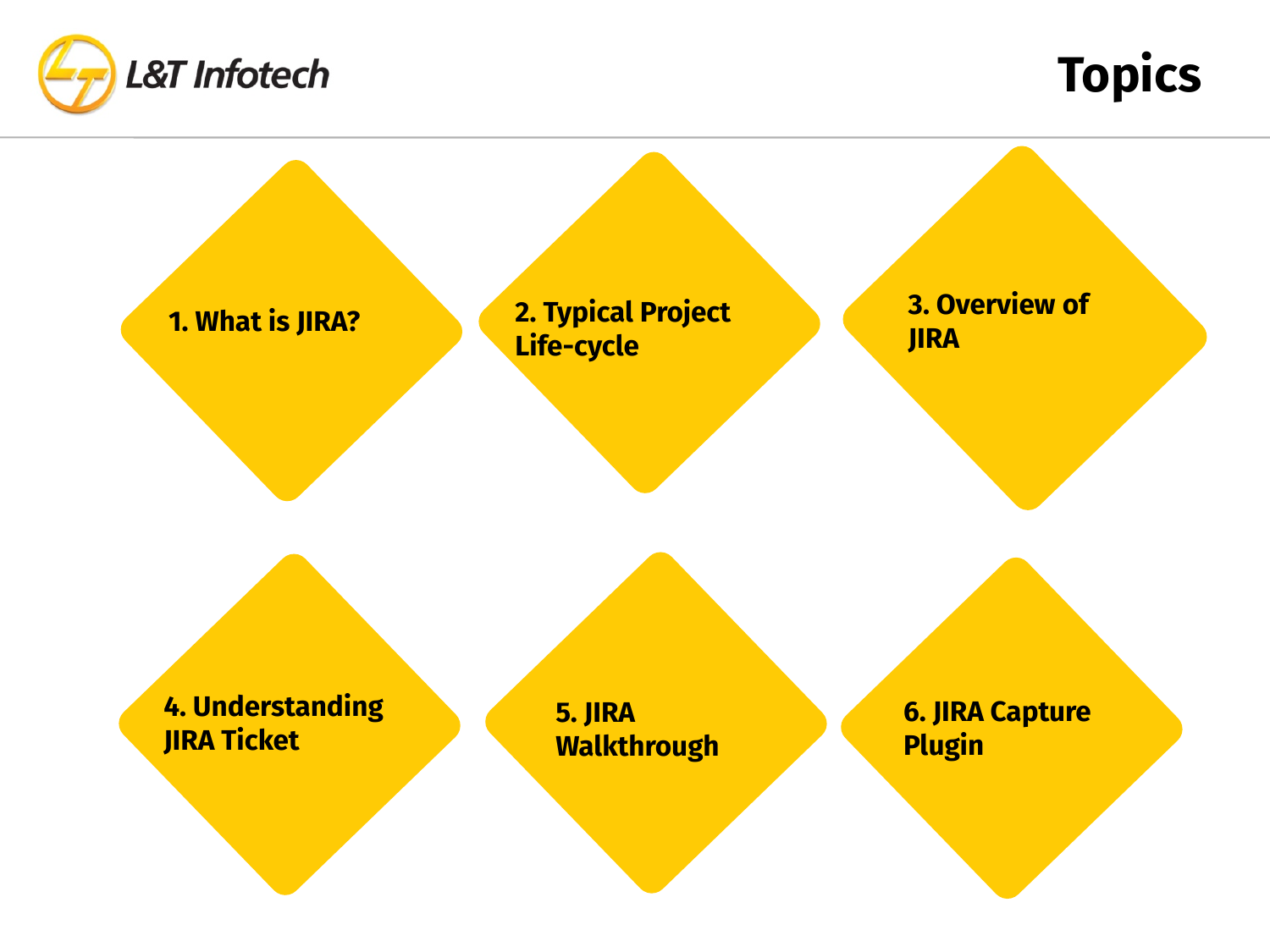

Topics

3. Overview of JIRA
2. Typical Project Life-cycle
1. What is JIRA?

4. Understanding JIRA Ticket
6. JIRA Capture Plugin
5. JIRA Walkthrough